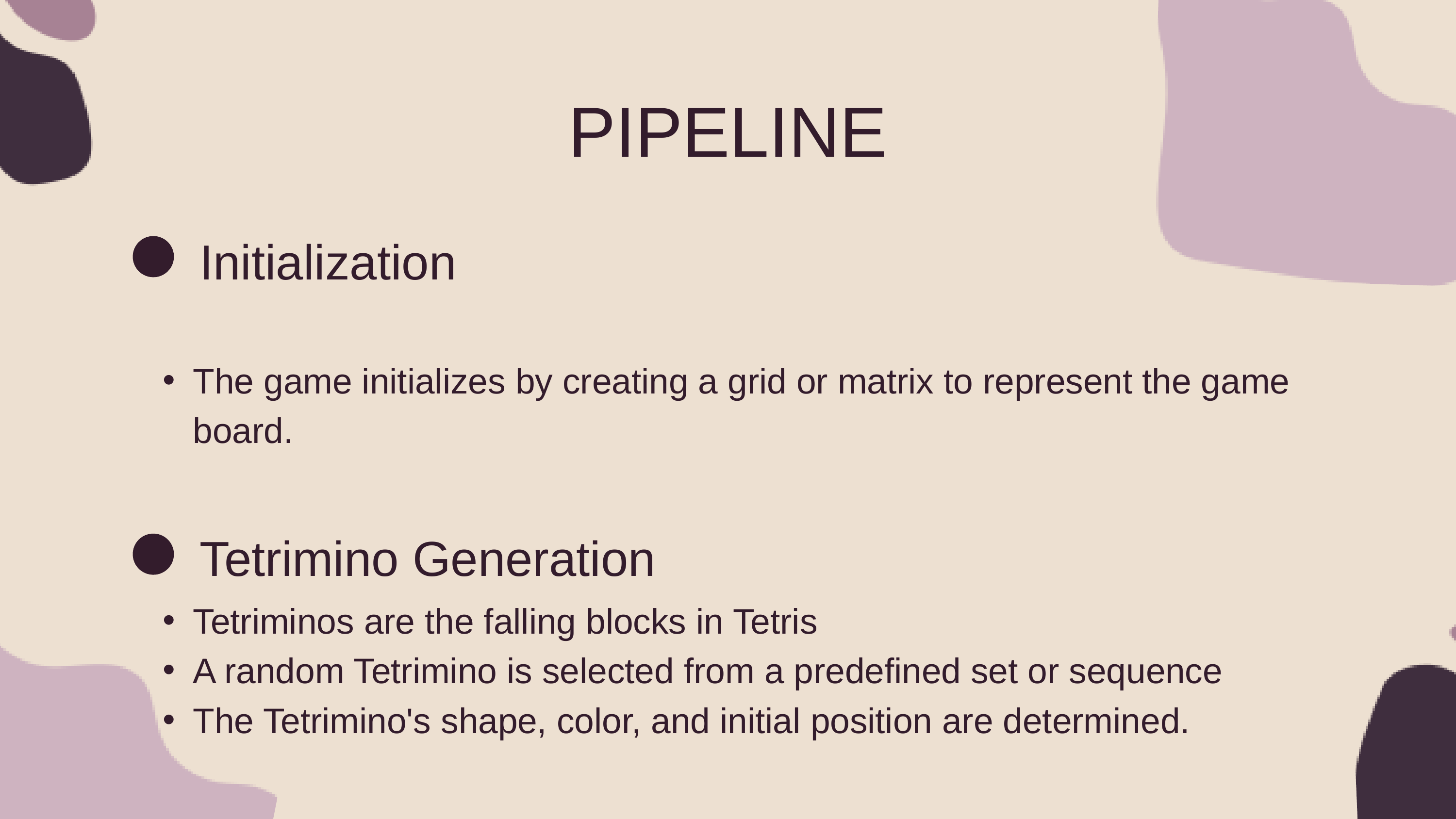

PIPELINE
Initialization

The game initializes by creating a grid or matrix to represent the game board.

Tetrimino Generation

Tetriminos are the falling blocks in Tetris
A random Tetrimino is selected from a predefined set or sequence
The Tetrimino's shape, color, and initial position are determined.